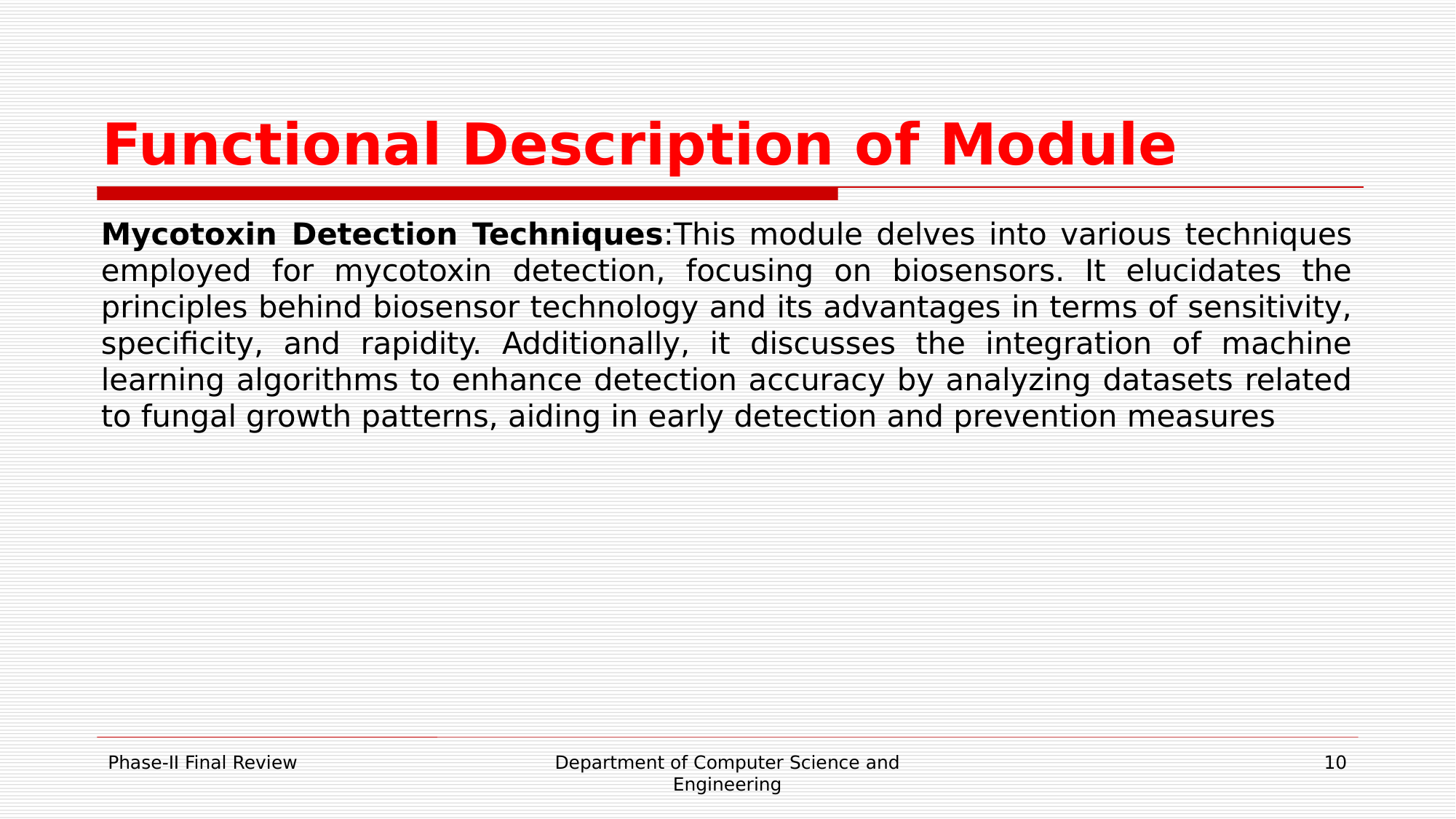

# Functional Description of Module
Mycotoxin Detection Techniques:This module delves into various techniques employed for mycotoxin detection, focusing on biosensors. It elucidates the principles behind biosensor technology and its advantages in terms of sensitivity, specificity, and rapidity. Additionally, it discusses the integration of machine learning algorithms to enhance detection accuracy by analyzing datasets related to fungal growth patterns, aiding in early detection and prevention measures
Phase-II Final Review
Department of Computer Science and Engineering
10